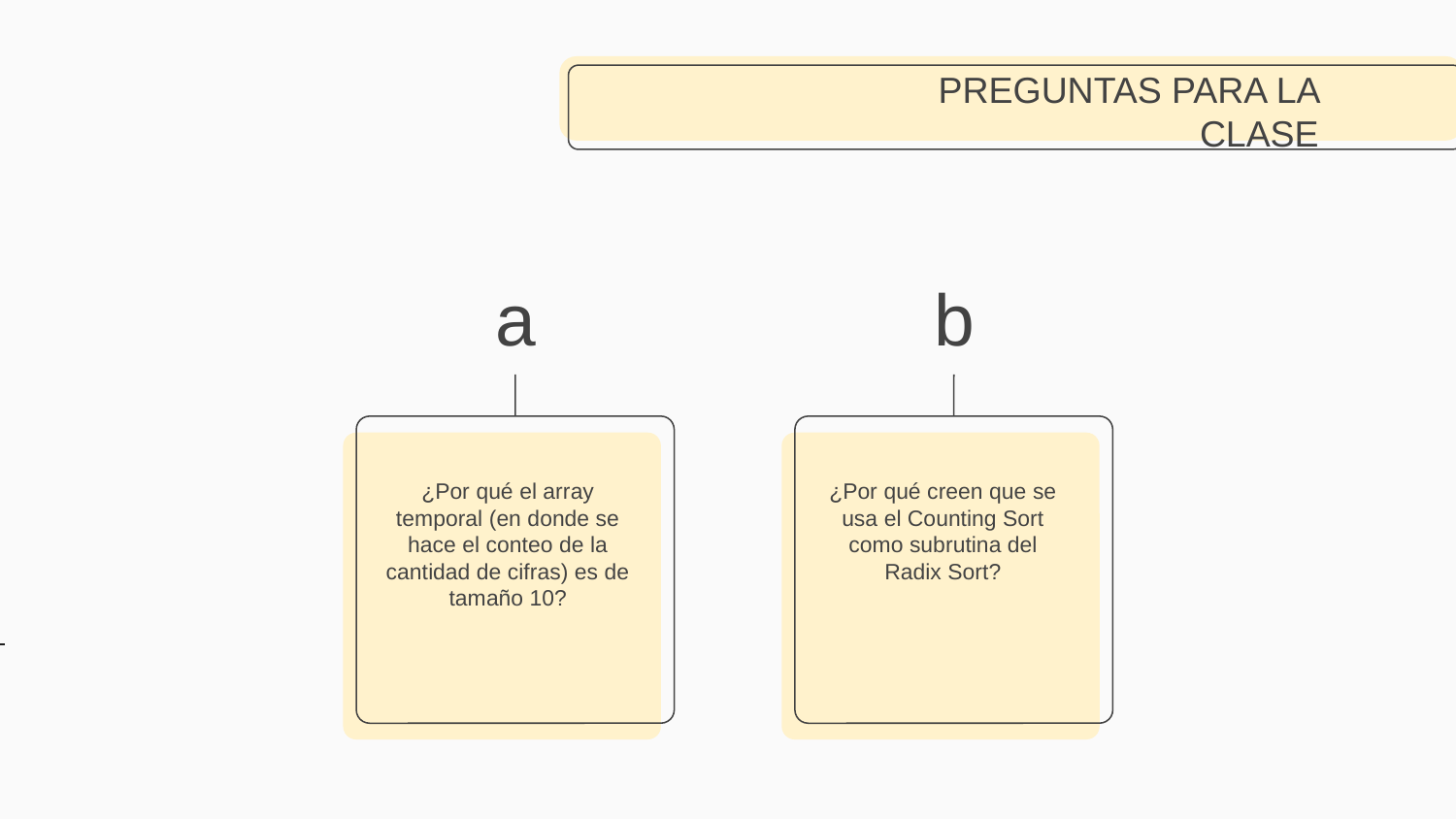

PREGUNTAS PARA LA CLASE
# a
b

¿Por qué el array temporal (en donde se hace el conteo de la cantidad de cifras) es de tamaño 10?
¿Por qué creen que se usa el Counting Sort como subrutina del Radix Sort?